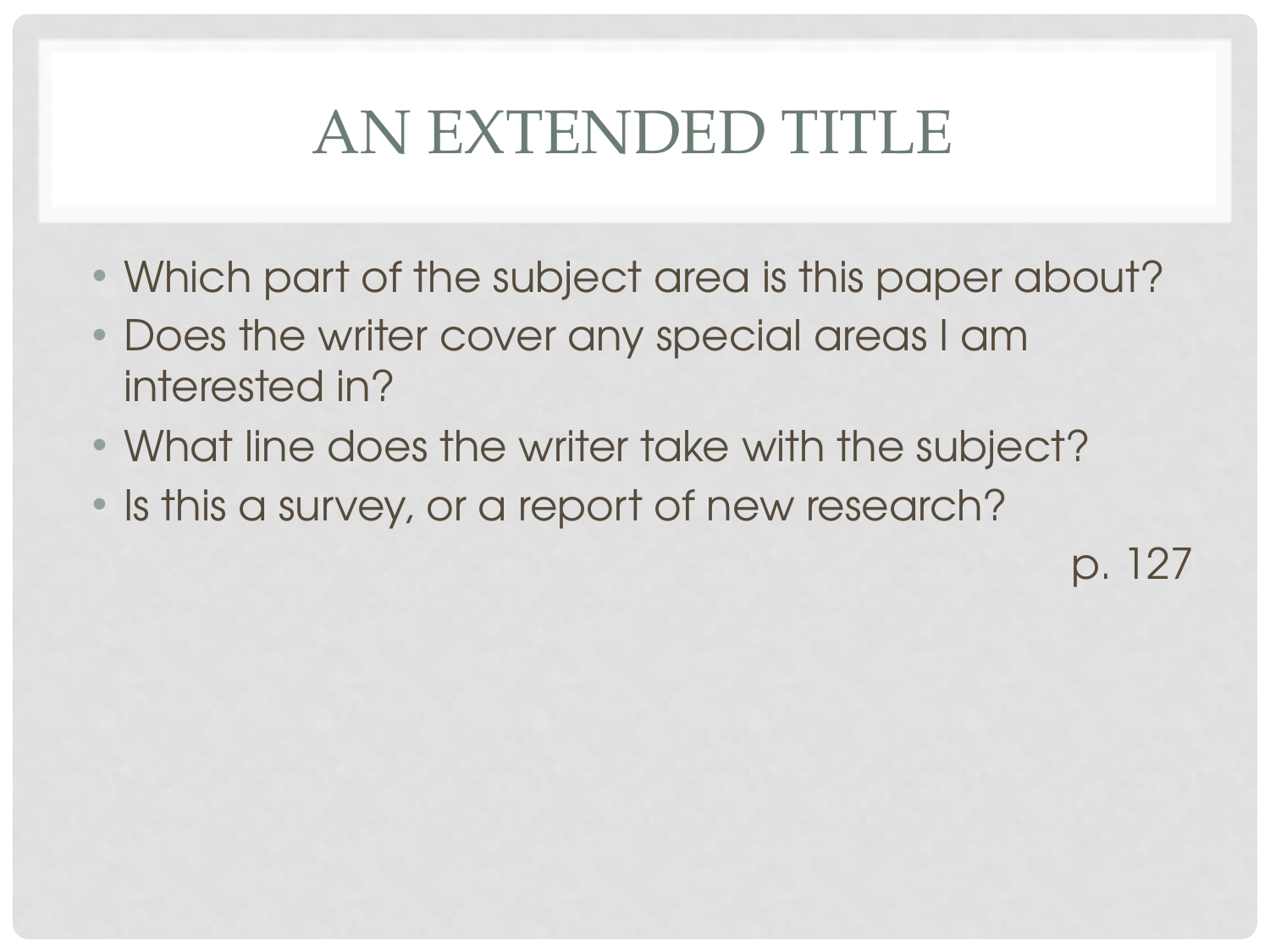

# An extended title
Which part of the subject area is this paper about?
Does the writer cover any special areas I am interested in?
What line does the writer take with the subject?
Is this a survey, or a report of new research?
p. 127